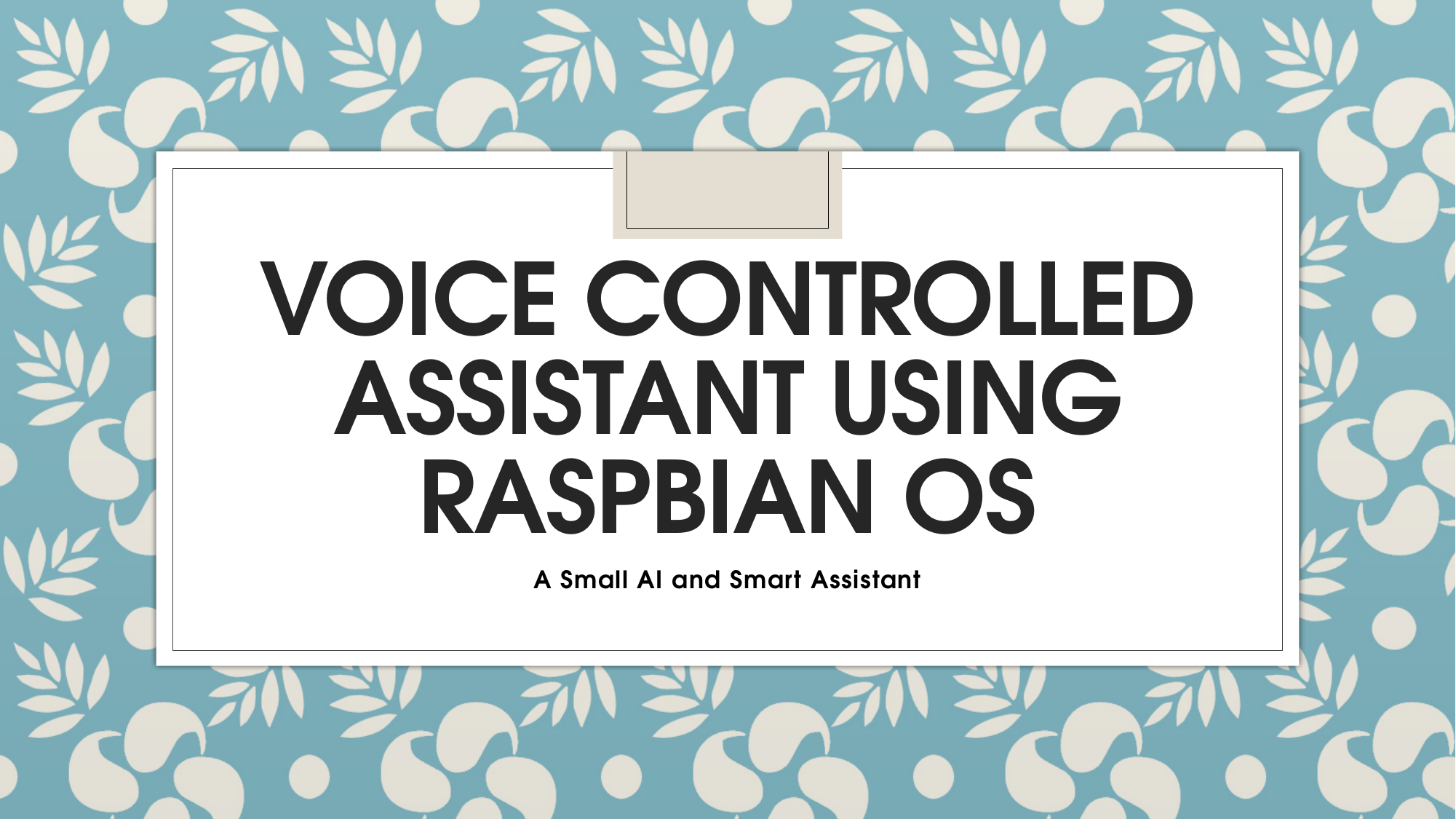

# VOICE CONTROLLED ASSISTANT USING RASPBIAN OS
A Small AI and Smart Assistant